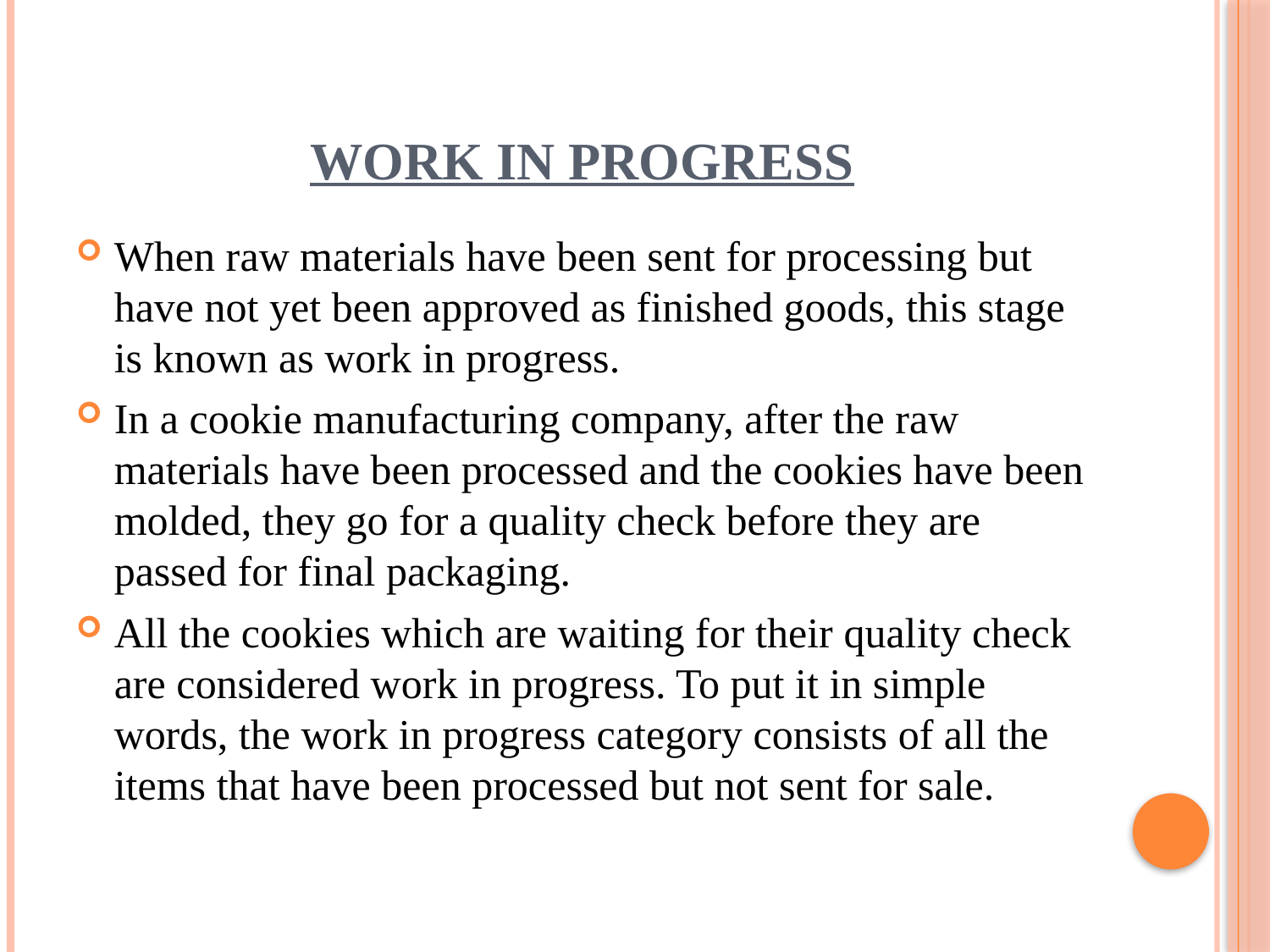

# Work in progress
When raw materials have been sent for processing but have not yet been approved as finished goods, this stage is known as work in progress.
In a cookie manufacturing company, after the raw materials have been processed and the cookies have been molded, they go for a quality check before they are passed for final packaging.
All the cookies which are waiting for their quality check are considered work in progress. To put it in simple words, the work in progress category consists of all the items that have been processed but not sent for sale.